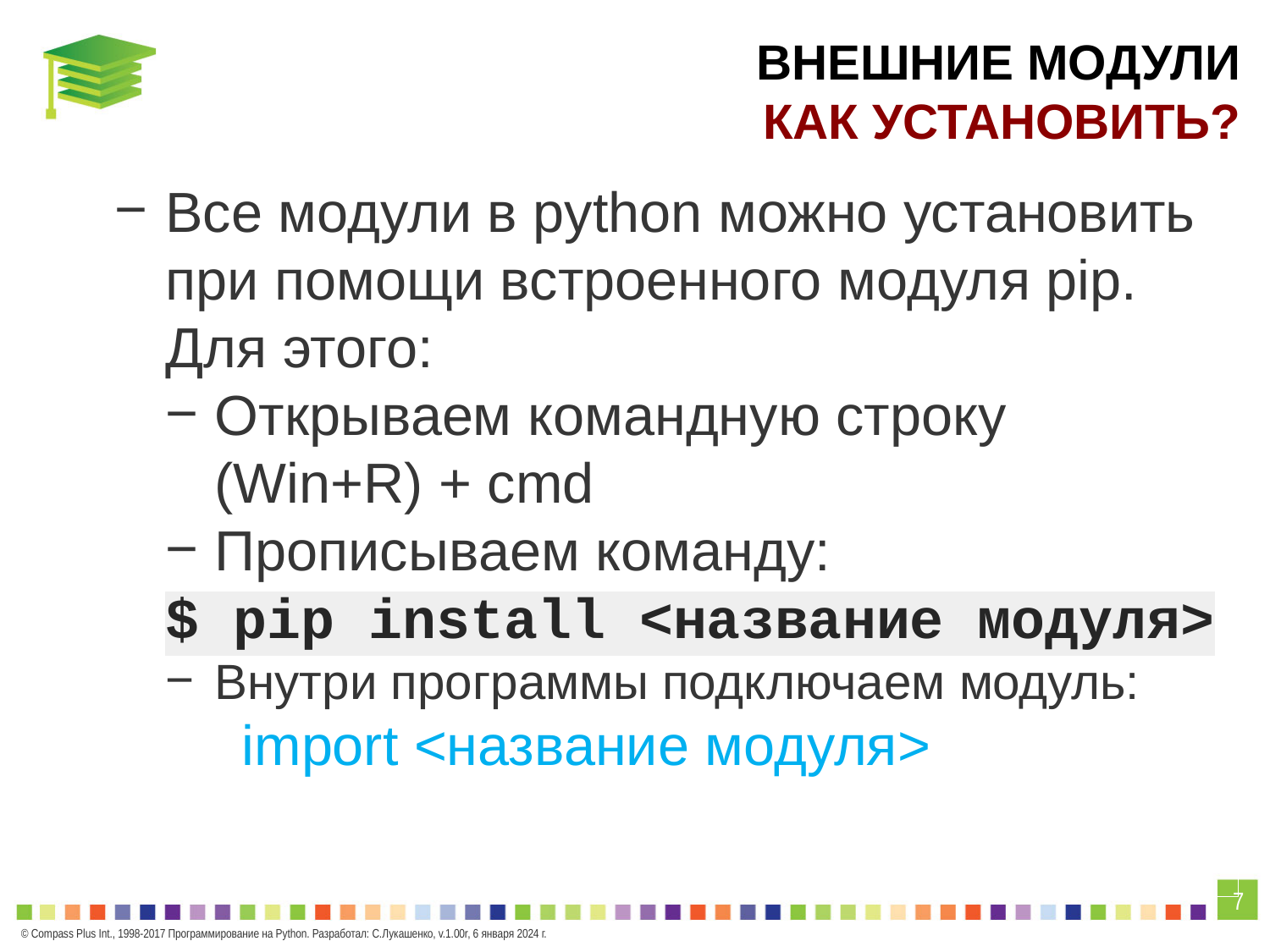

# ВНЕШНИЕ МОДУЛИ КАК УСТАНОВИТЬ?
Все модули в python можно установить при помощи встроенного модуля pip. Для этого:
Открываем командную строку (Win+R) + cmd
Прописываем команду:
$ pip install <название модуля>
Внутри программы подключаем модуль:
	import <название модуля>